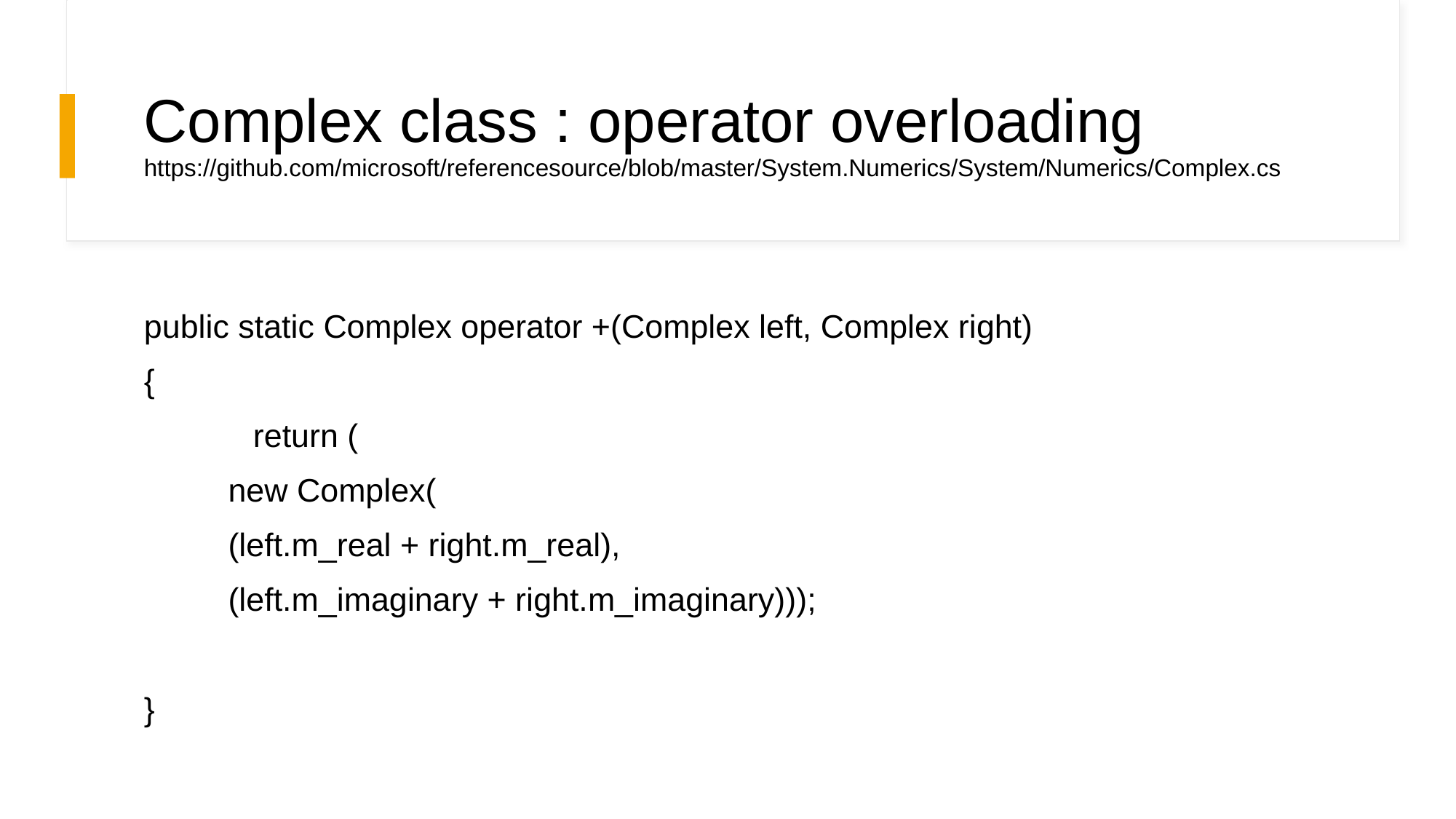

# Complex class : operator overloading https://github.com/microsoft/referencesource/blob/master/System.Numerics/System/Numerics/Complex.cs
public static Complex operator +(Complex left, Complex right)
{
            return (
		new Complex(
			(left.m_real + right.m_real),
			(left.m_imaginary + right.m_imaginary)));

}